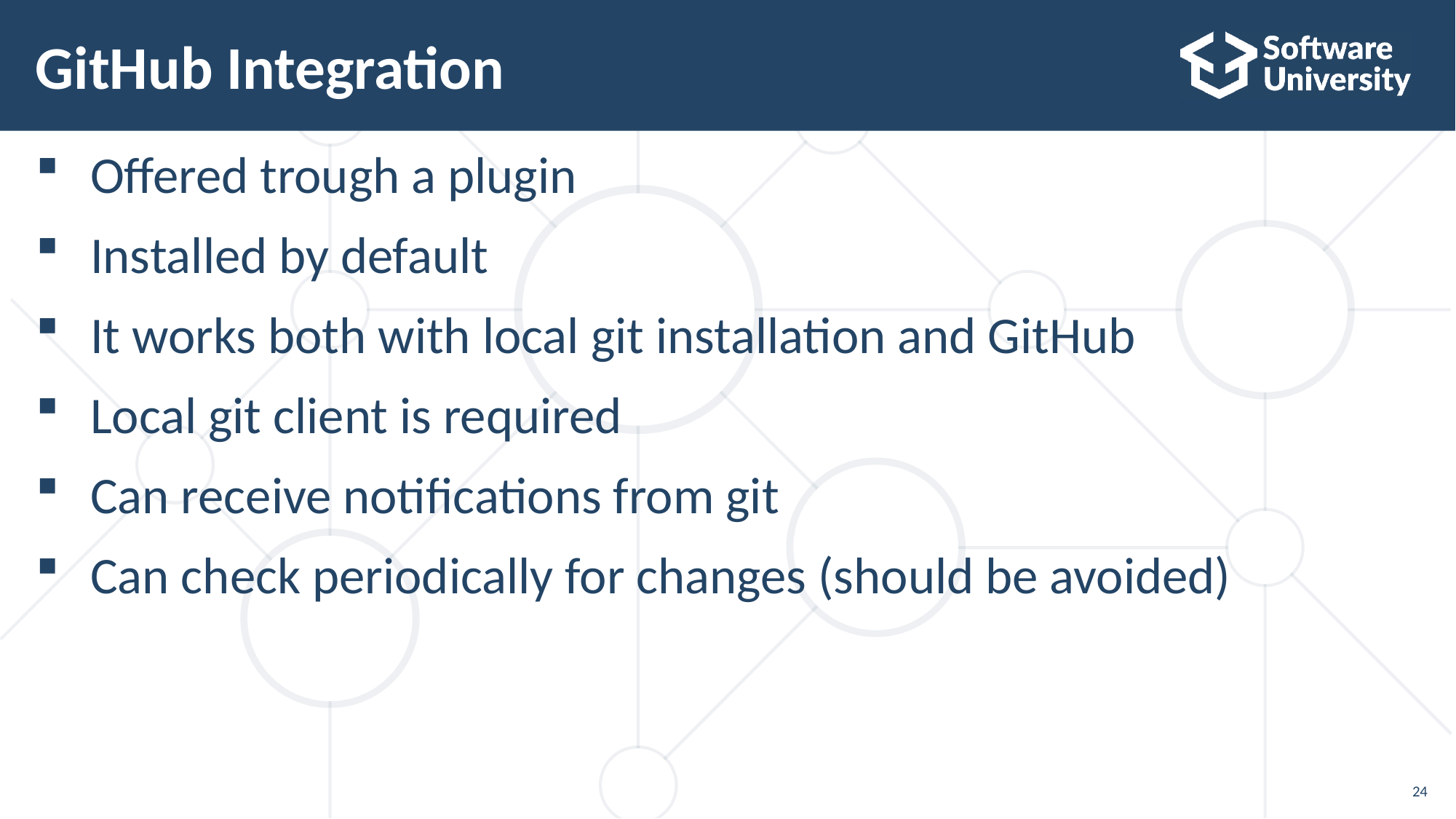

# GitHub Integration
Offered trough a plugin
Installed by default
It works both with local git installation and GitHub
Local git client is required
Can receive notifications from git
Can check periodically for changes (should be avoided)
24